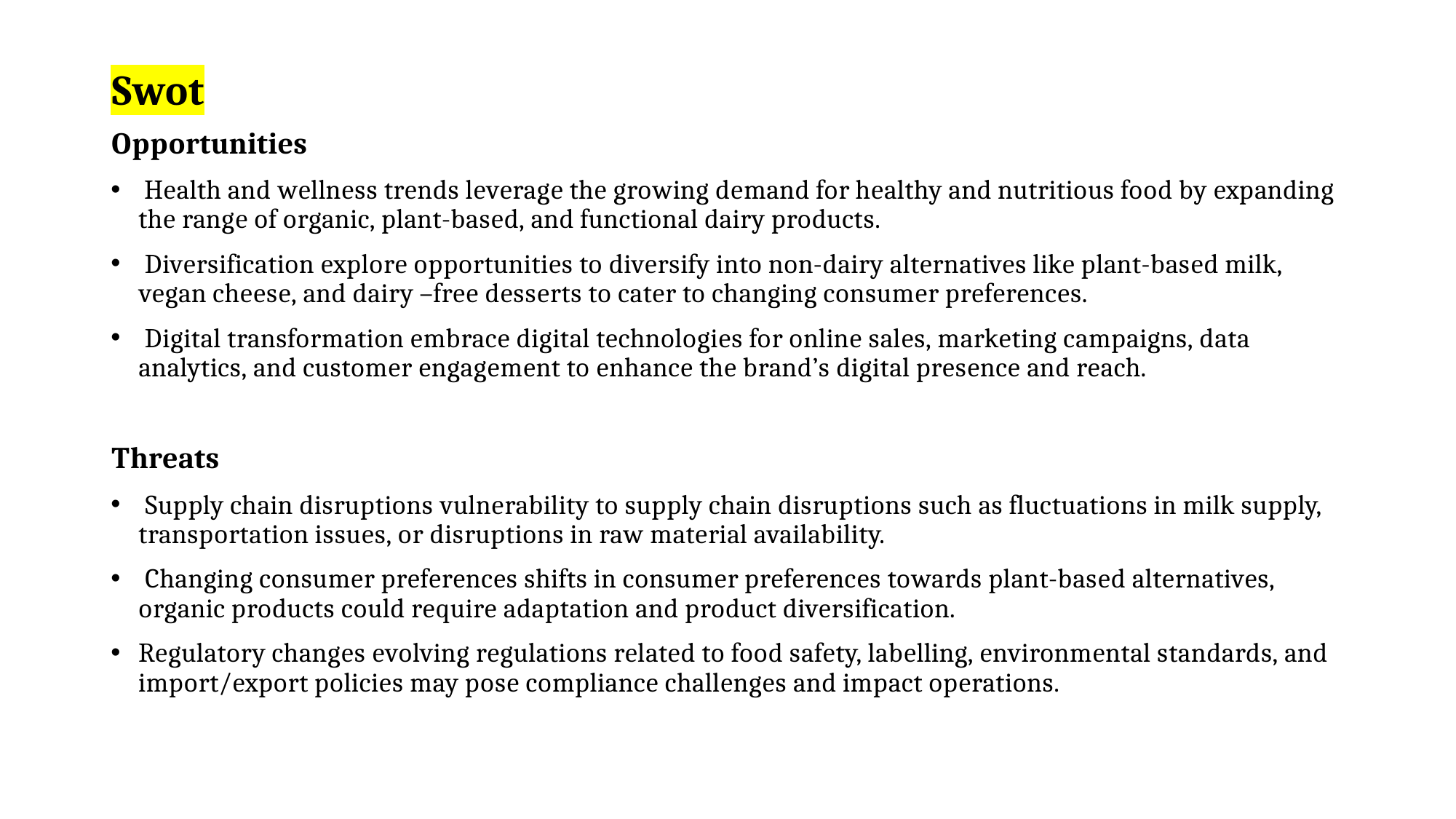

# Swot
Opportunities
 Health and wellness trends leverage the growing demand for healthy and nutritious food by expanding the range of organic, plant-based, and functional dairy products.
 Diversification explore opportunities to diversify into non-dairy alternatives like plant-based milk, vegan cheese, and dairy –free desserts to cater to changing consumer preferences.
 Digital transformation embrace digital technologies for online sales, marketing campaigns, data analytics, and customer engagement to enhance the brand’s digital presence and reach.

Threats
 Supply chain disruptions vulnerability to supply chain disruptions such as fluctuations in milk supply, transportation issues, or disruptions in raw material availability.
 Changing consumer preferences shifts in consumer preferences towards plant-based alternatives, organic products could require adaptation and product diversification.
Regulatory changes evolving regulations related to food safety, labelling, environmental standards, and import/export policies may pose compliance challenges and impact operations.